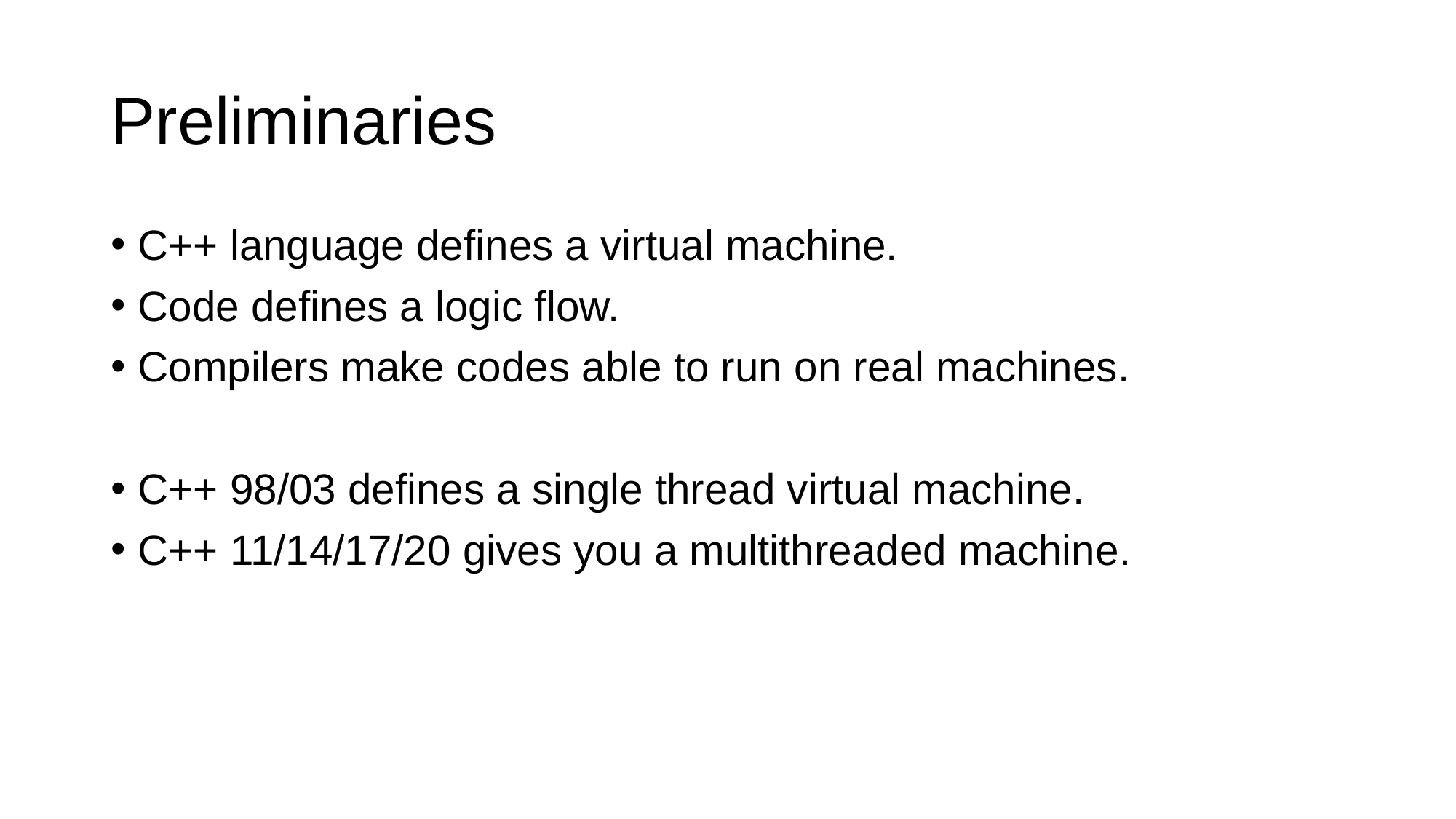

# Preliminaries
C++ language defines a virtual machine.
Code defines a logic flow.
Compilers make codes able to run on real machines.

C++ 98/03 defines a single thread virtual machine.
C++ 11/14/17/20 gives you a multithreaded machine.